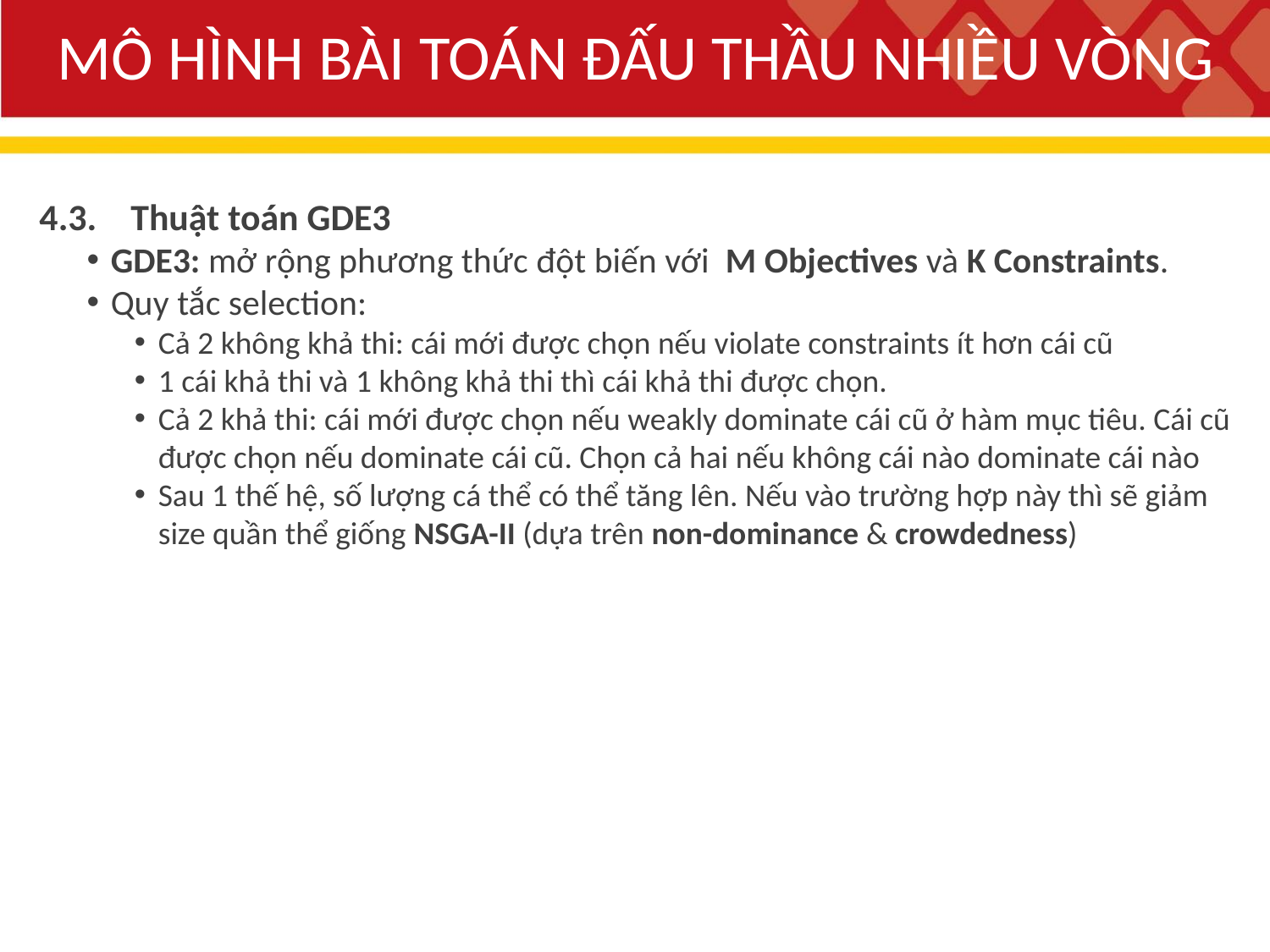

# MÔ HÌNH BÀI TOÁN ĐẤU THẦU NHIỀU VÒNG
4.3.    Thuật toán GDE3
GDE3: mở rộng phương thức đột biến với  M Objectives và K Constraints.
Quy tắc selection:
Cả 2 không khả thi: cái mới được chọn nếu violate constraints ít hơn cái cũ
1 cái khả thi và 1 không khả thi thì cái khả thi được chọn.
Cả 2 khả thi: cái mới được chọn nếu weakly dominate cái cũ ở hàm mục tiêu. Cái cũ được chọn nếu dominate cái cũ. Chọn cả hai nếu không cái nào dominate cái nào
Sau 1 thế hệ, số lượng cá thể có thể tăng lên. Nếu vào trường hợp này thì sẽ giảm size quần thể giống NSGA-II (dựa trên non-dominance & crowdedness)